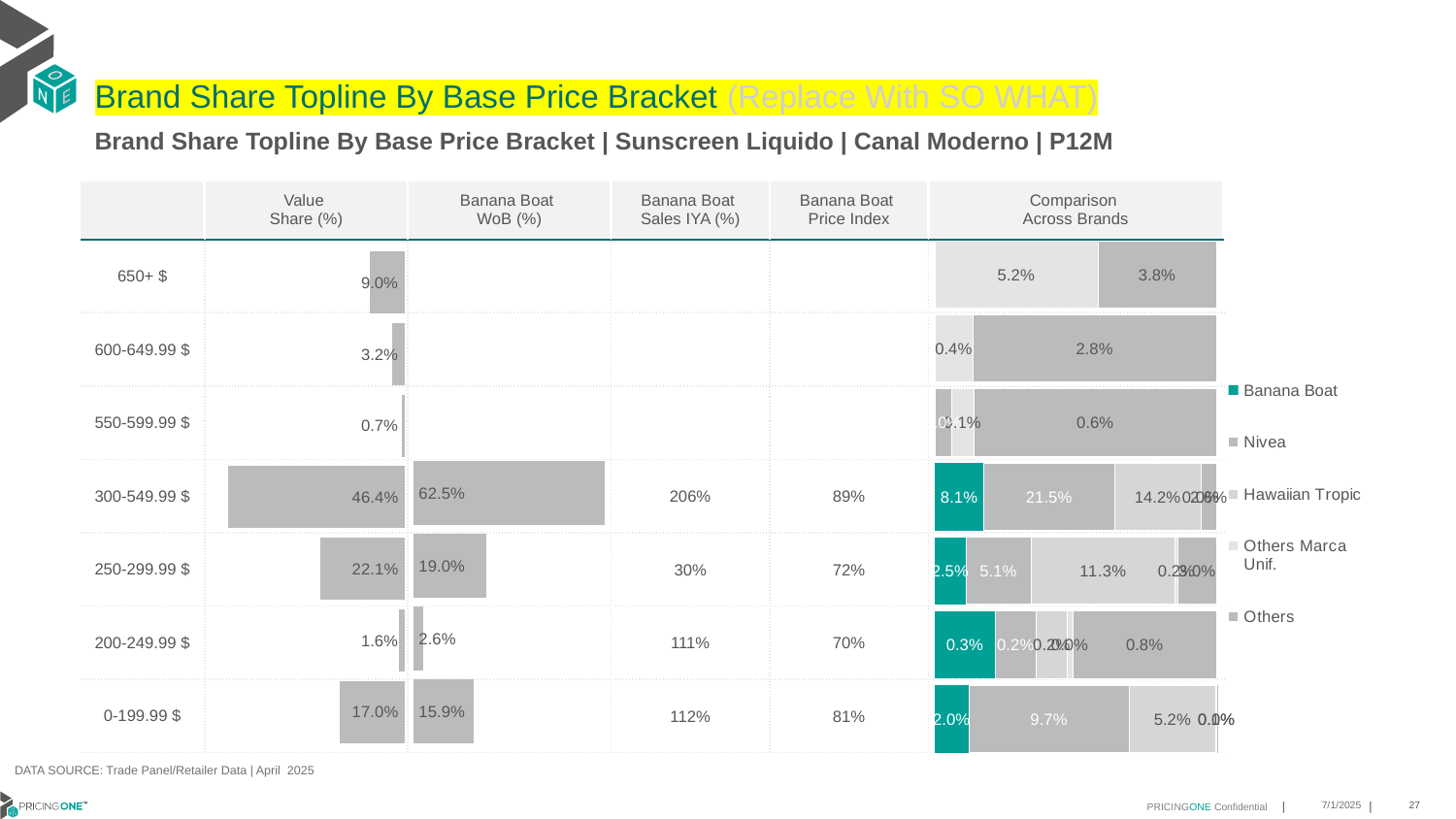

# Brand Share Topline By Base Price Bracket (Replace With SO WHAT)
Brand Share Topline By Base Price Bracket | Sunscreen Liquido | Canal Moderno | P12M
|  | Value Share (%) | Banana Boat WoB (%) | Banana Boat Sales IYA (%) | Banana Boat Price Index | Comparison Across Brands |
| --- | --- | --- | --- | --- | --- |
| 650+ $ |  |  |  |  |  |
| 600-649.99 $ |  |  |  |  |  |
| 550-599.99 $ |  |  |  |  |  |
| 300-549.99 $ |  |  | 206% | 89% |  |
| 250-299.99 $ |  |  | 30% | 72% |  |
| 200-249.99 $ |  |  | 111% | 70% |  |
| 0-199.99 $ |  |  | 112% | 81% |  |

### Chart

| Category | Banana Boat | Nivea | Hawaiian Tropic | Others Marca Unif. | Others |
|---|---|---|---|---|---|
| 650+ $ | None | None | None | 0.05233001730635465 | 0.03811859579985628 |
| 600-649.99 $ | None | None | None | 0.004360011744489695 | 0.027951514444681236 |
| 550-599.99 $ | None | 0.0004185827976307214 | None | 0.0005390426281970304 | 0.0059115855797307725 |
| 300-549.99 $ | 0.08053666337335331 | 0.21510621851788705 | 0.1417879159605416 | 8.346981237713927e-05 | 0.02614318995220182 |
| 250-299.99 $ | 0.024541623224562964 | 0.05108217078982731 | 0.1132051880598899 | 0.0021139614421255178 | 0.030445933525578596 |
| 200-249.99 $ | 0.0033812597291690578 | 0.0022577571702538787 | 0.0017548768805348445 | 0.0002867456142948329 | 0.008034233766912745 |
| 0-199.99 $ | 0.020448115265945782 | 0.09661063536644919 | 0.05196763370165189 | 0.0005545804336840605 | 2.8477111818134377e-05 |

### Chart

| Category | Value Share |
|---|---|
|  | 0.09044861310621091 |

### Chart

| Category | Brand WoB % |
|---|---|
|  | None |
DATA SOURCE: Trade Panel/Retailer Data | April  2025

7/1/2025
27